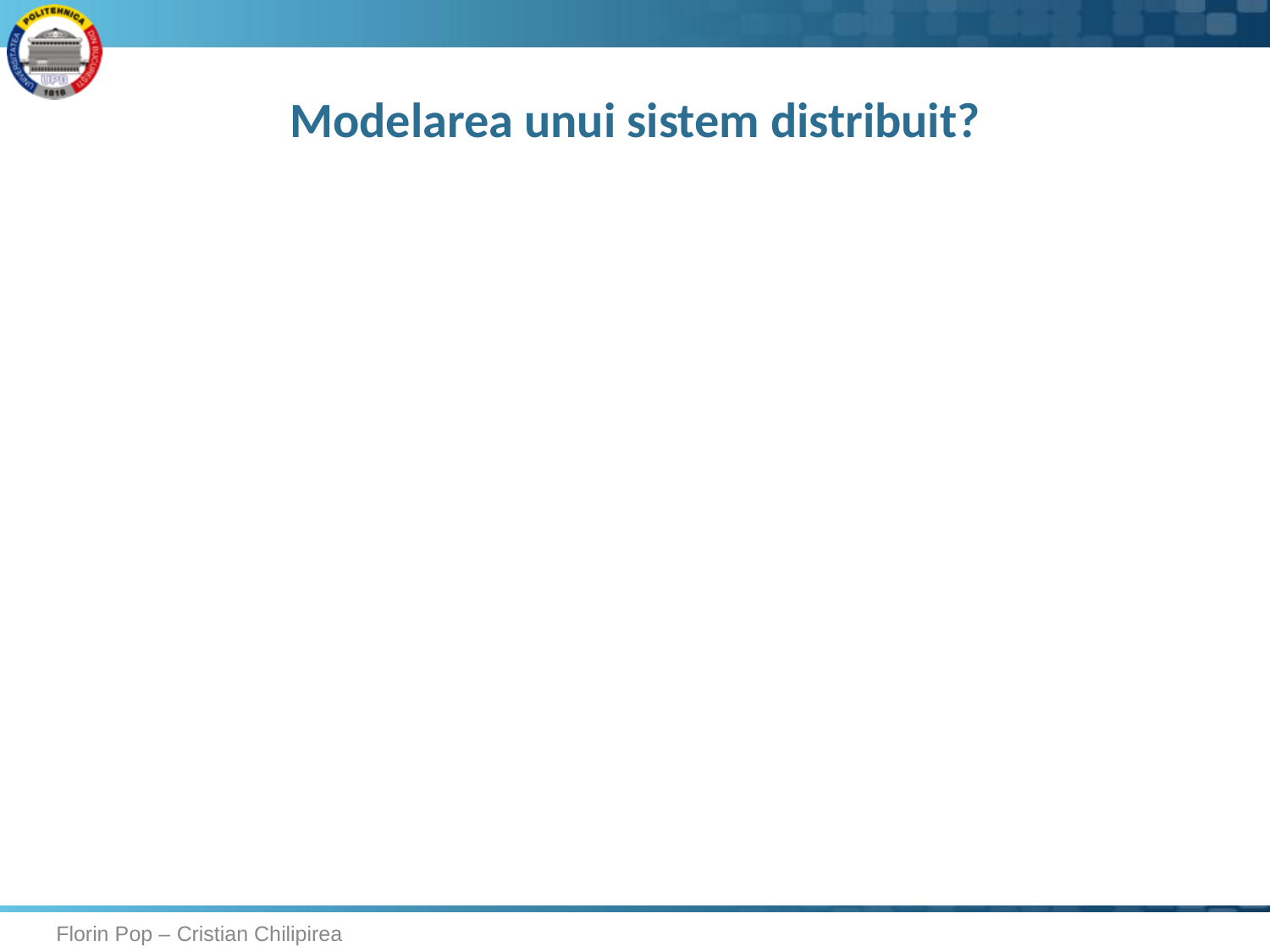

# Modelarea unui sistem distribuit?

Florin Pop – Cristian Chilipirea